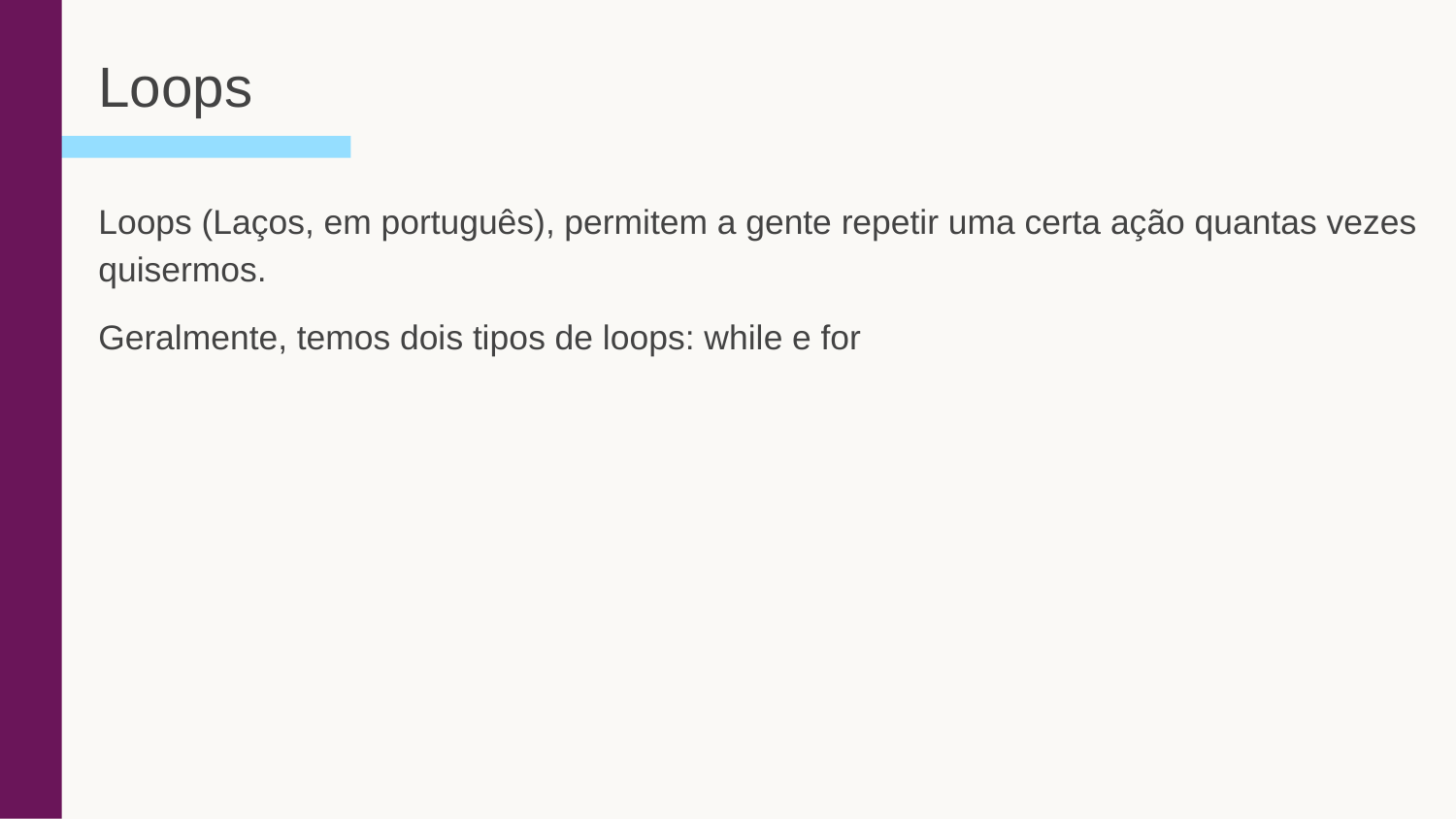

# Loops
Loops (Laços, em português), permitem a gente repetir uma certa ação quantas vezes quisermos.
Geralmente, temos dois tipos de loops: while e for